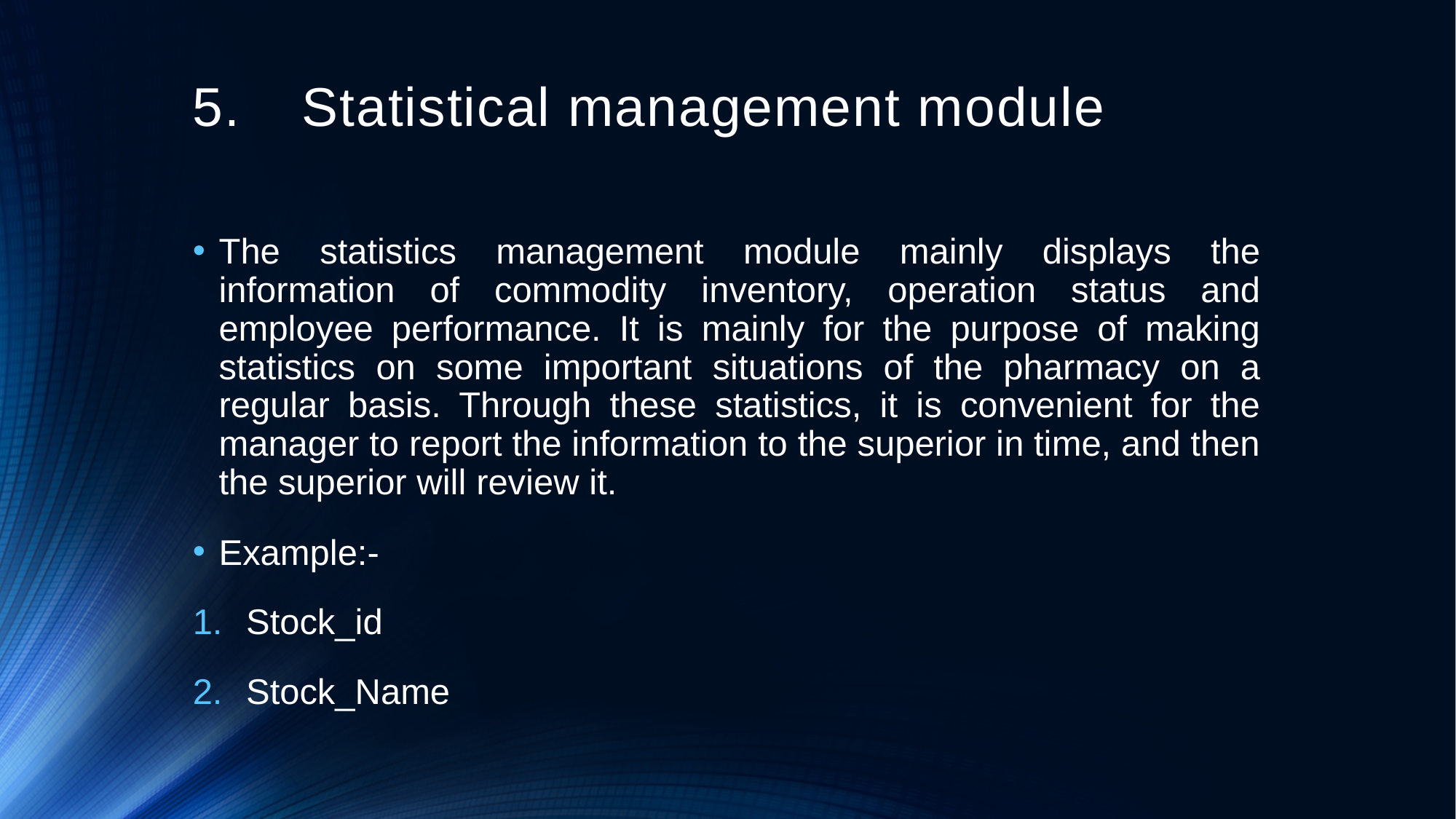

# 5.	Statistical management module
The statistics management module mainly displays the information of commodity inventory, operation status and employee performance. It is mainly for the purpose of making statistics on some important situations of the pharmacy on a regular basis. Through these statistics, it is convenient for the manager to report the information to the superior in time, and then the superior will review it.
Example:-
Stock_id
Stock_Name